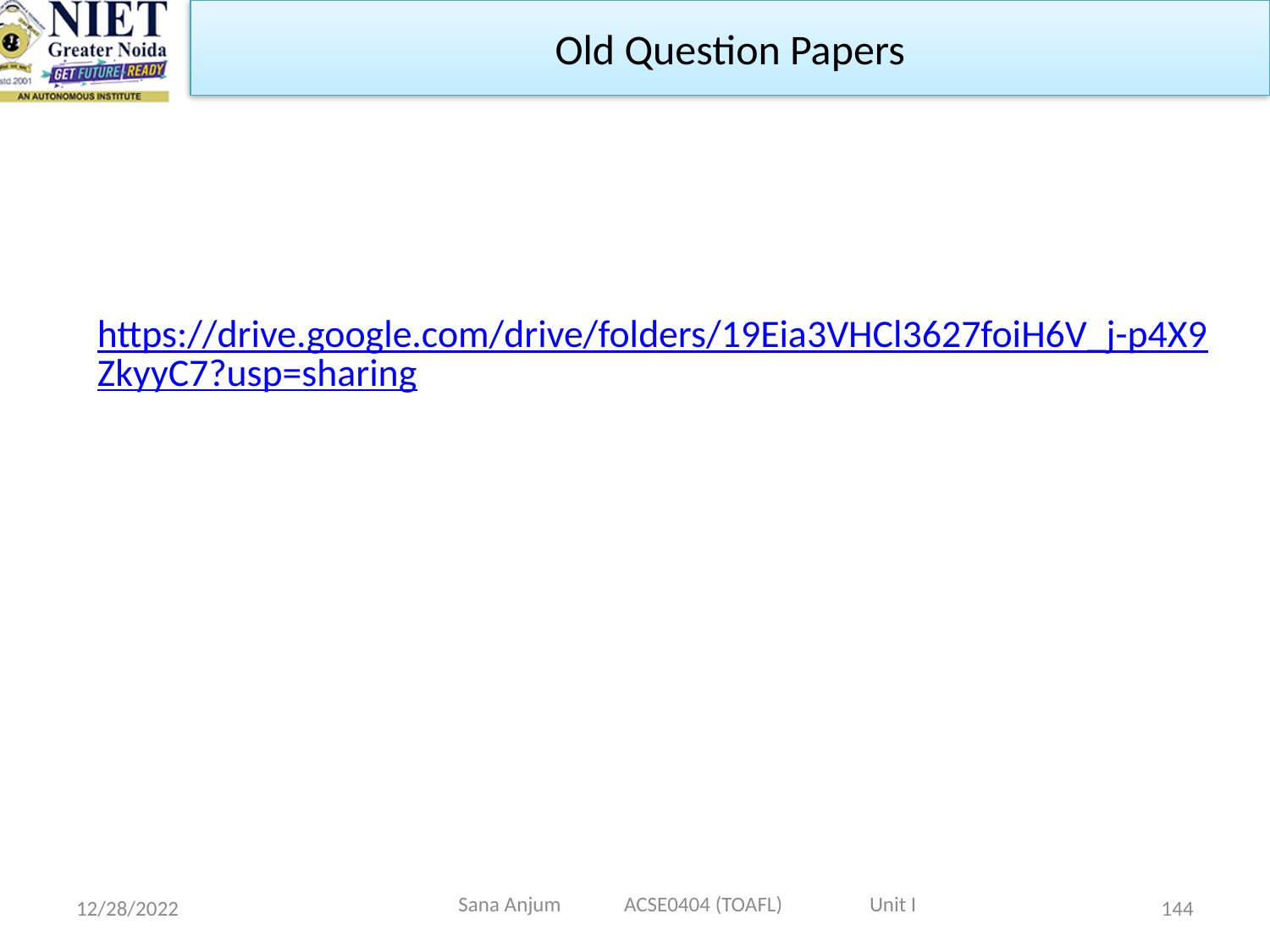

Old Question Papers
https://drive.google.com/drive/folders/19Eia3VHCl3627foiH6V_j-p4X9ZkyyC7?usp=sharing
Sana Anjum             ACSE0404 (TOAFL)                  Unit I
12/28/2022
144